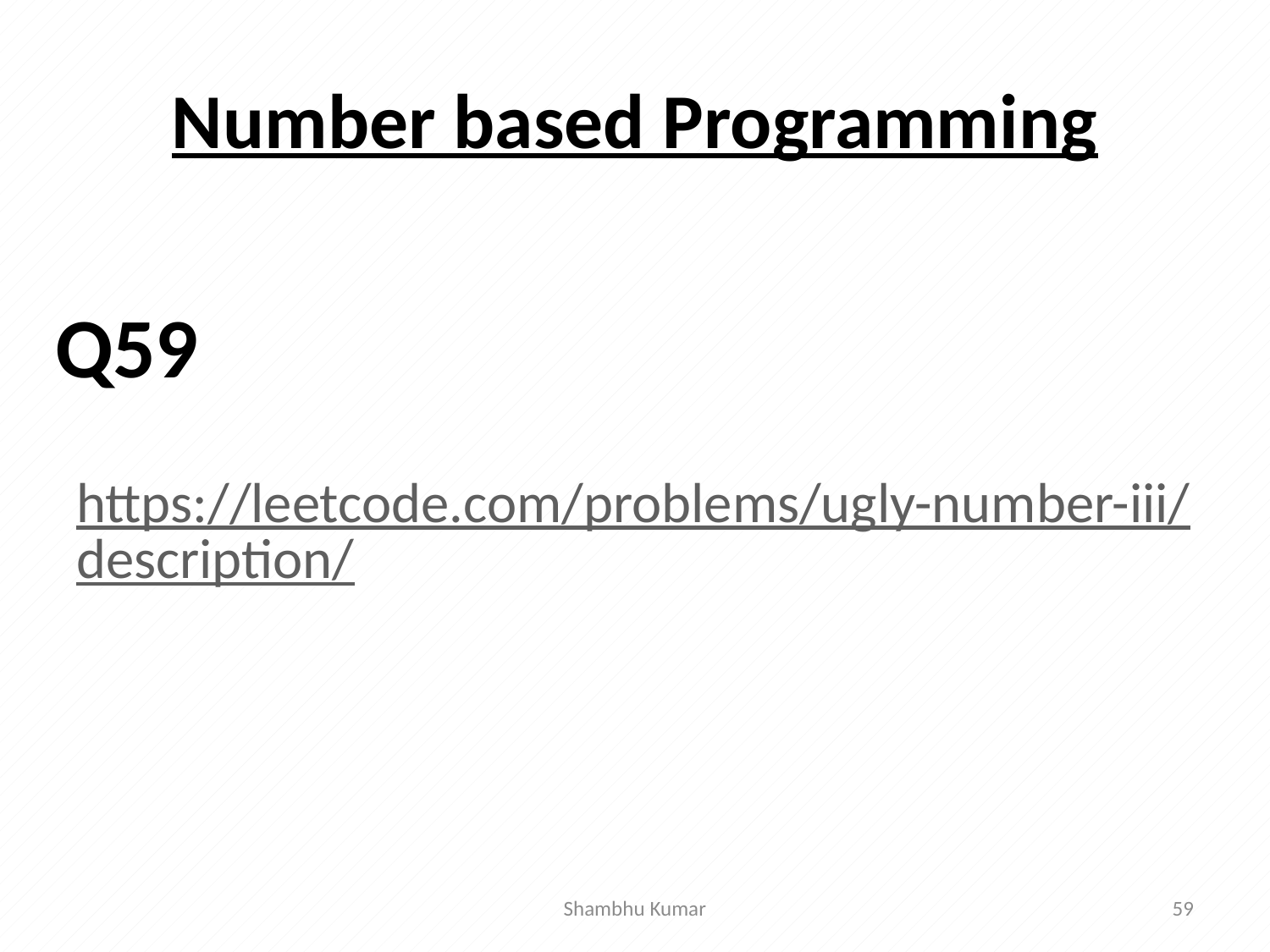

# Number based Programming

https://leetcode.com/problems/ugly-number-iii/description/

Q59
Shambhu Kumar
59